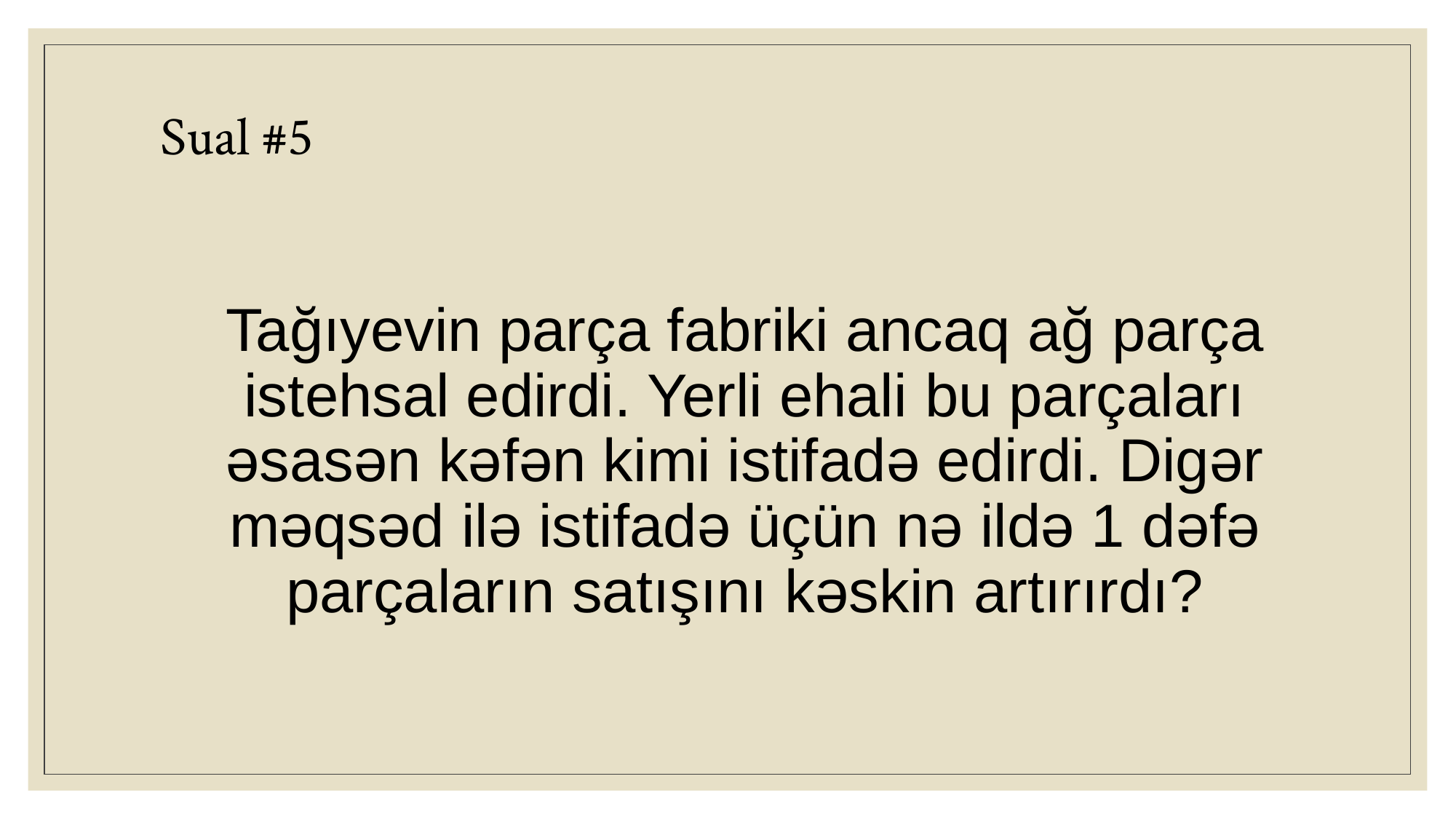

Sual #5
# Tağıyevin parça fabriki ancaq ağ parça istehsal edirdi. Yerli ehali bu parçaları əsasən kəfən kimi istifadə edirdi. Digər məqsəd ilə istifadə üçün nə ildə 1 dəfə parçaların satışını kəskin artırırdı?